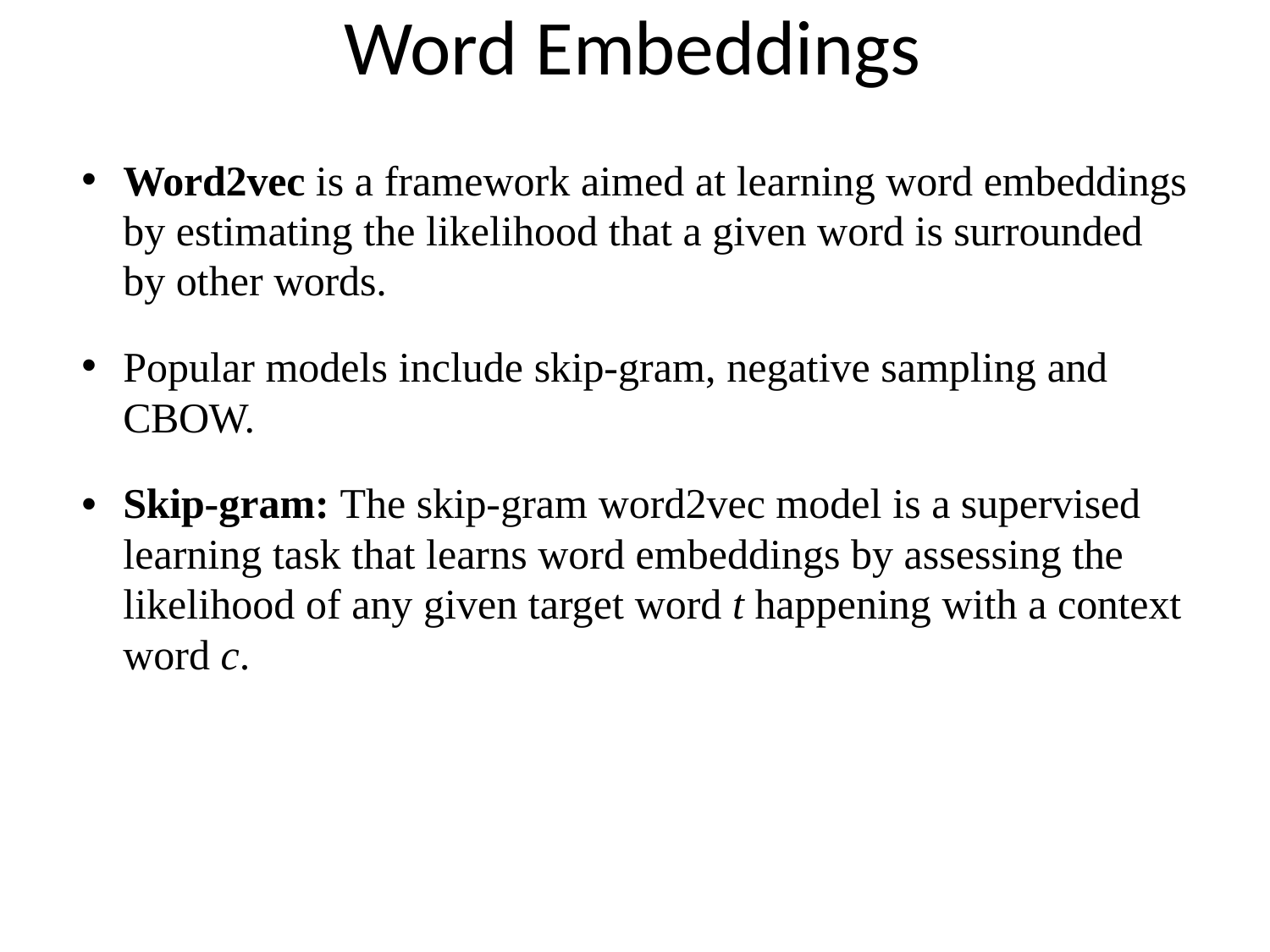

# Word Embeddings
Word2vec is a framework aimed at learning word embeddings by estimating the likelihood that a given word is surrounded by other words.
Popular models include skip-gram, negative sampling and CBOW.
Skip-gram: The skip-gram word2vec model is a supervised learning task that learns word embeddings by assessing the likelihood of any given target word t happening with a context word c.